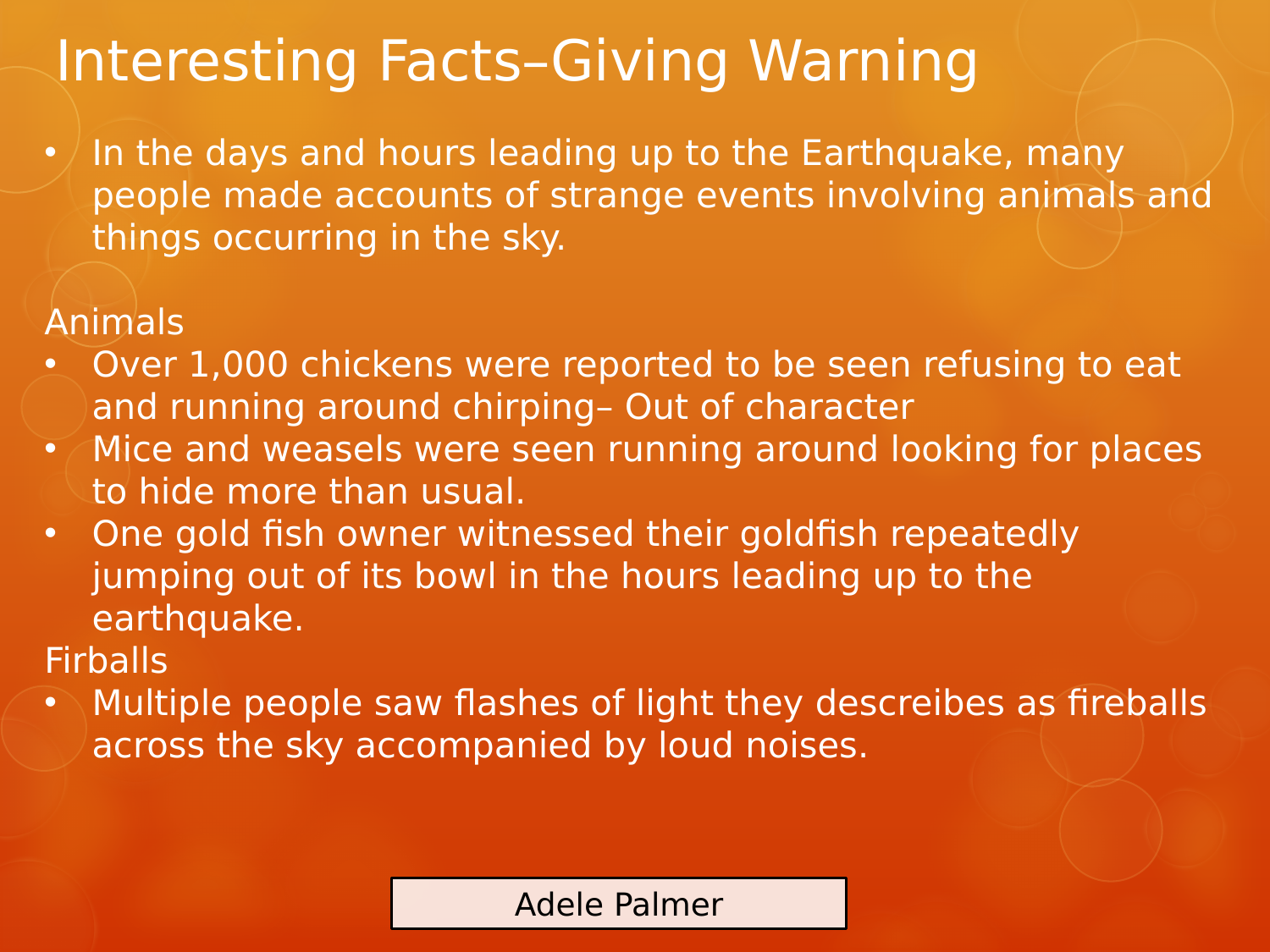

# Interesting Facts–Giving Warning
In the days and hours leading up to the Earthquake, many people made accounts of strange events involving animals and things occurring in the sky.

Animals
Over 1,000 chickens were reported to be seen refusing to eat and running around chirping– Out of character
Mice and weasels were seen running around looking for places to hide more than usual.
One gold fish owner witnessed their goldfish repeatedly jumping out of its bowl in the hours leading up to the earthquake.
Firballs
Multiple people saw flashes of light they descreibes as fireballs across the sky accompanied by loud noises.

Adele Palmer